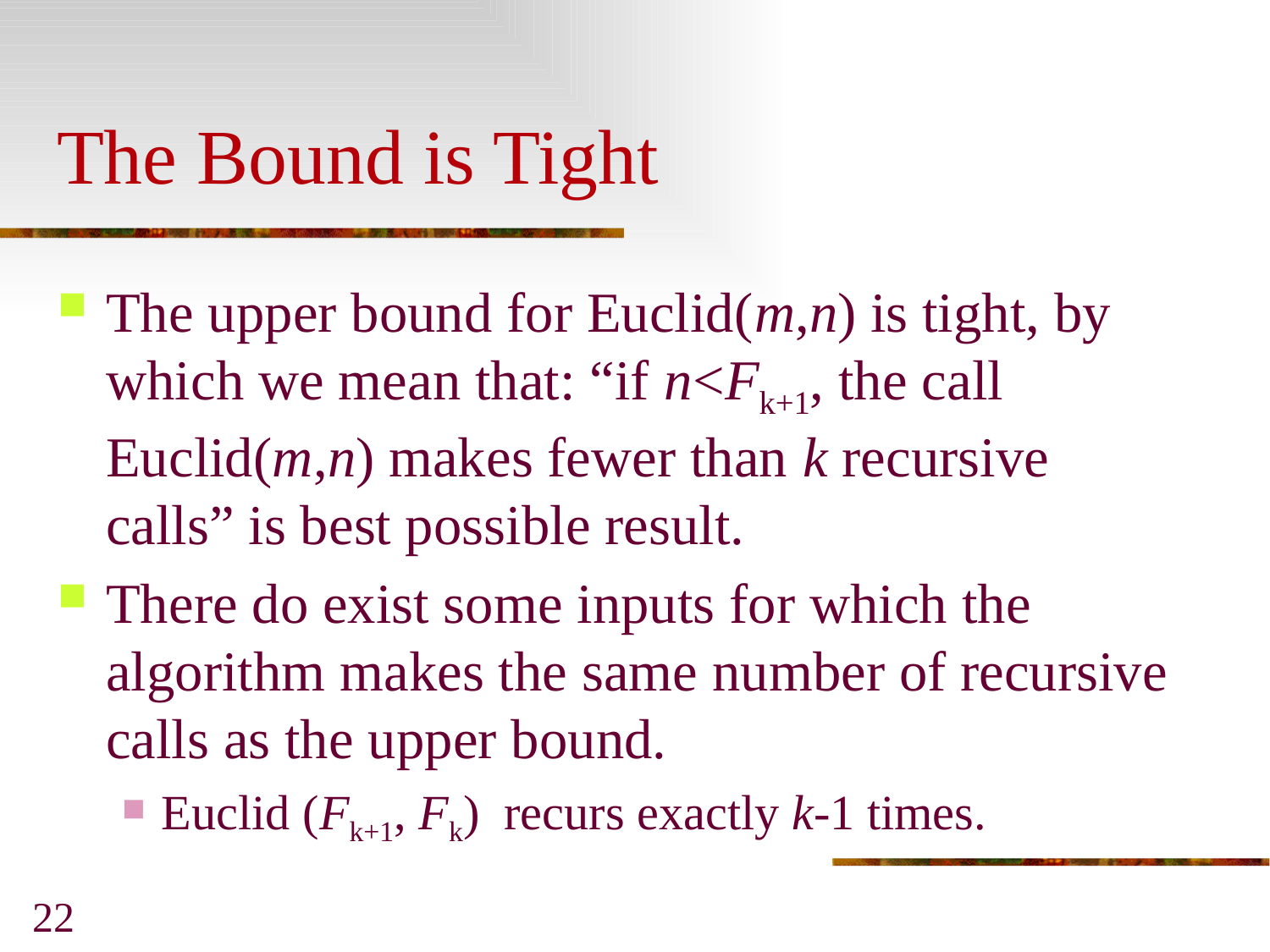

The Bound is Tight
The upper bound for Euclid(m,n) is tight, by which we mean that: “if n<Fk+1, the call Euclid(m,n) makes fewer than k recursive calls” is best possible result.
There do exist some inputs for which the algorithm makes the same number of recursive calls as the upper bound.
Euclid (Fk+1, Fk)  recurs exactly k-1 times.
22